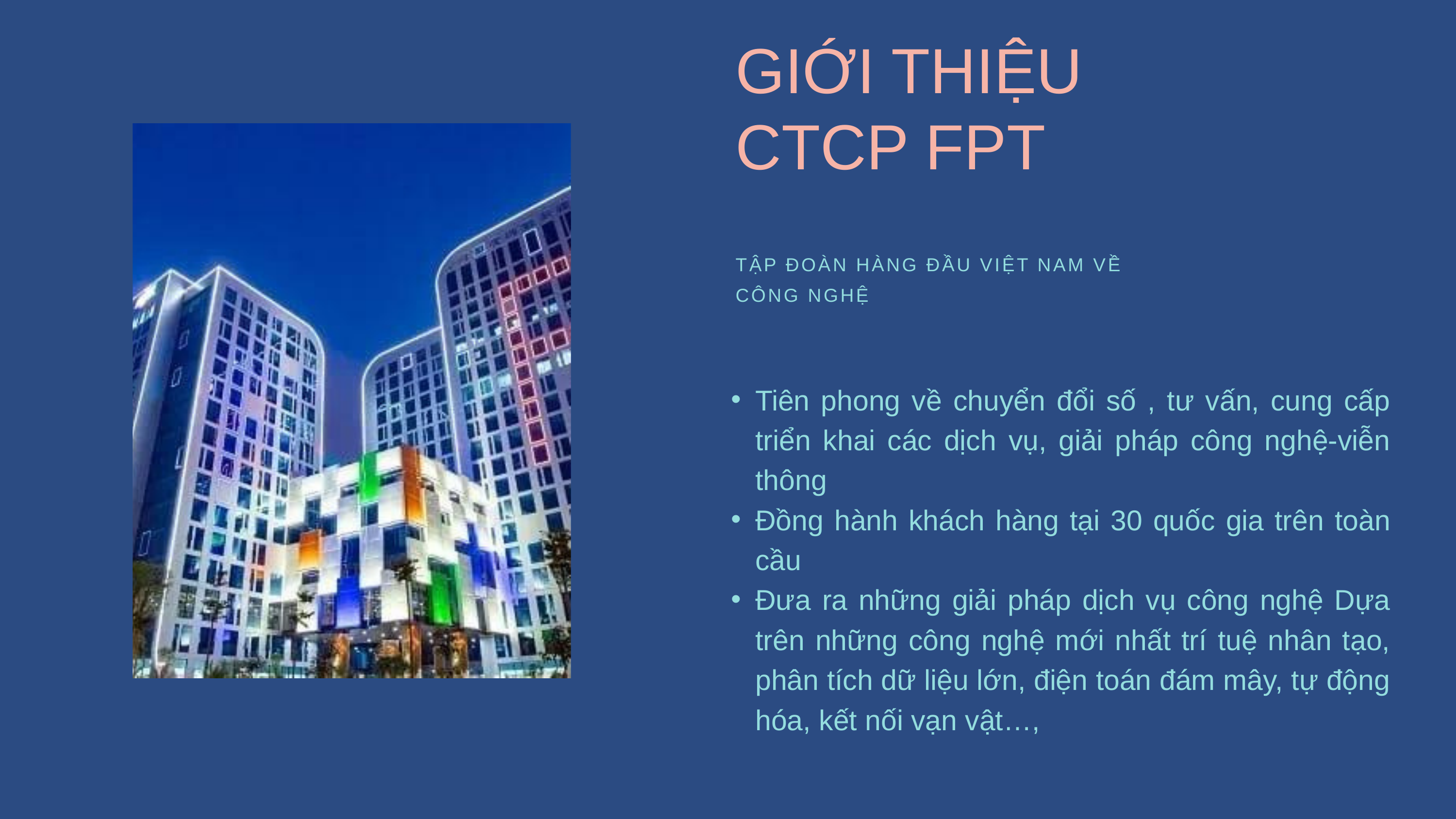

GIỚI THIỆU CTCP FPT
TẬP ĐOÀN HÀNG ĐẦU VIỆT NAM VỀ CÔNG NGHỆ
Tiên phong về chuyển đổi số , tư vấn, cung cấp triển khai các dịch vụ, giải pháp công nghệ-viễn thông
Đồng hành khách hàng tại 30 quốc gia trên toàn cầu
Đưa ra những giải pháp dịch vụ công nghệ Dựa trên những công nghệ mới nhất trí tuệ nhân tạo, phân tích dữ liệu lớn, điện toán đám mây, tự động hóa, kết nối vạn vật…,